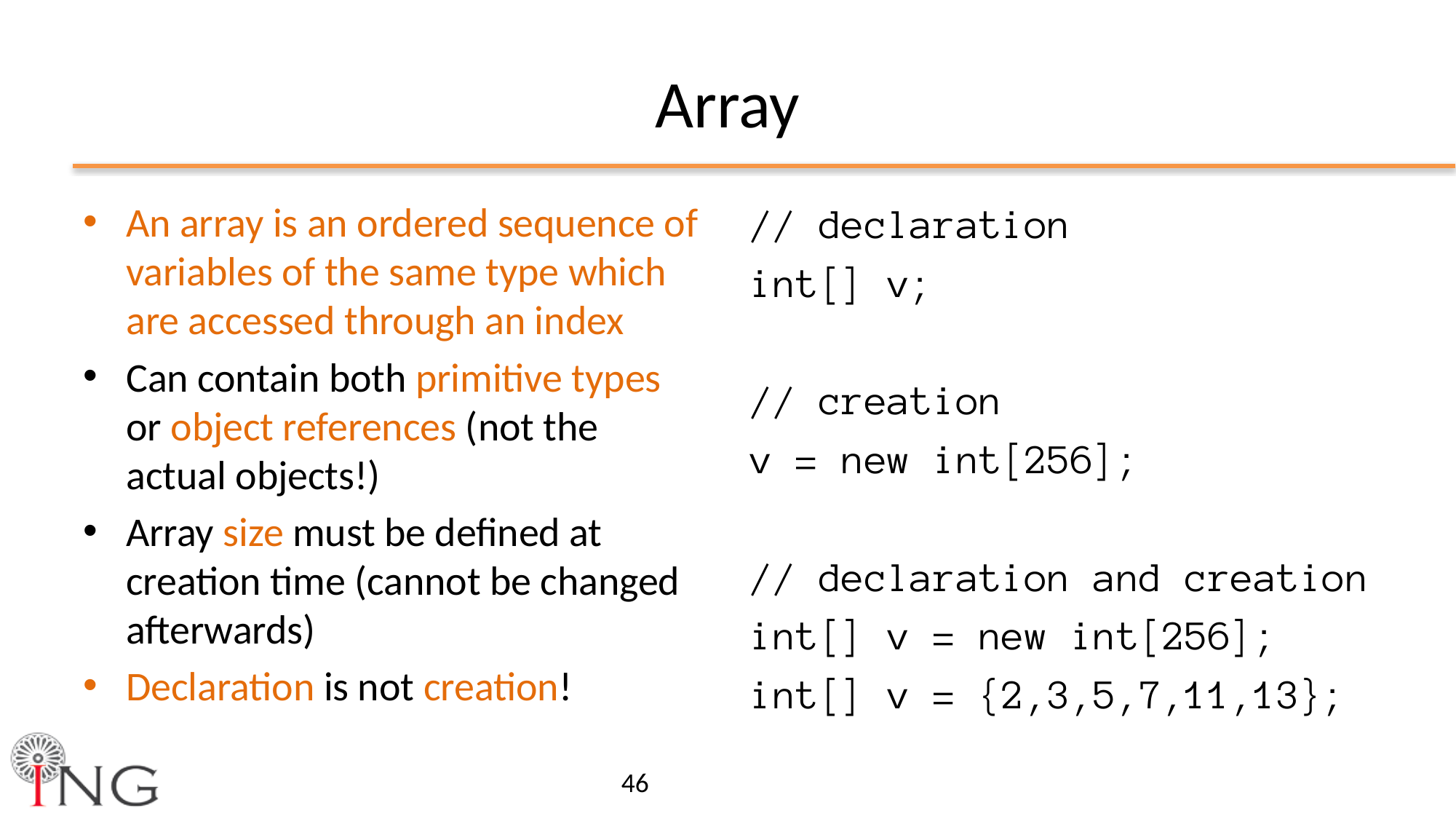

# Array
An array is an ordered sequence of variables of the same type which are accessed through an index
Can contain both primitive types or object references (not the actual objects!)
Array size must be defined at creation time (cannot be changed afterwards)
Declaration is not creation!

// declaration
int[] v;

// creation
v = new int[256];

// declaration and creation
int[] v = new int[256];
int[] v = {2,3,5,7,11,13};

46